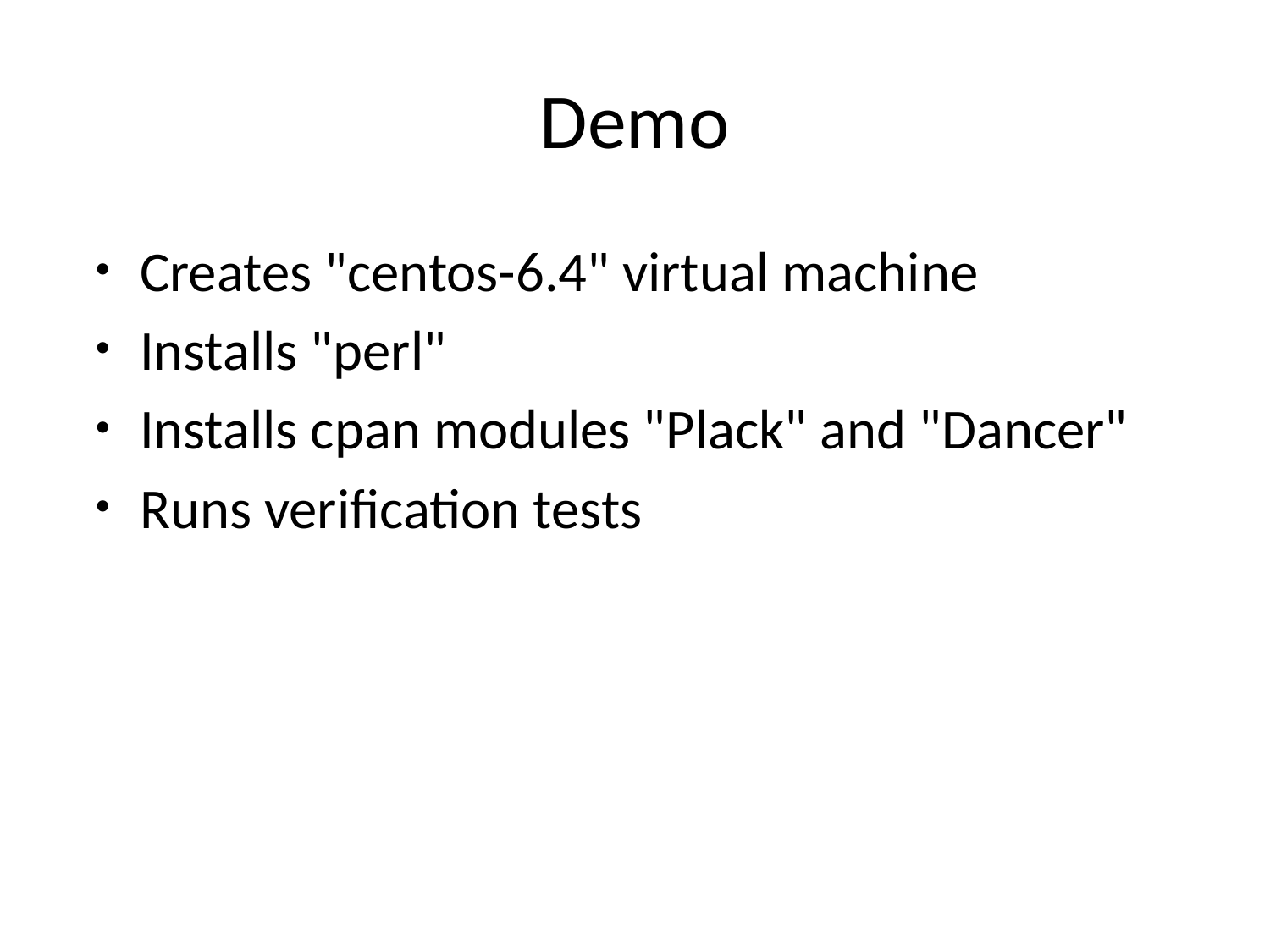

# Demo
Creates "centos-6.4" virtual machine
Installs "perl"
Installs cpan modules "Plack" and "Dancer"
Runs verification tests